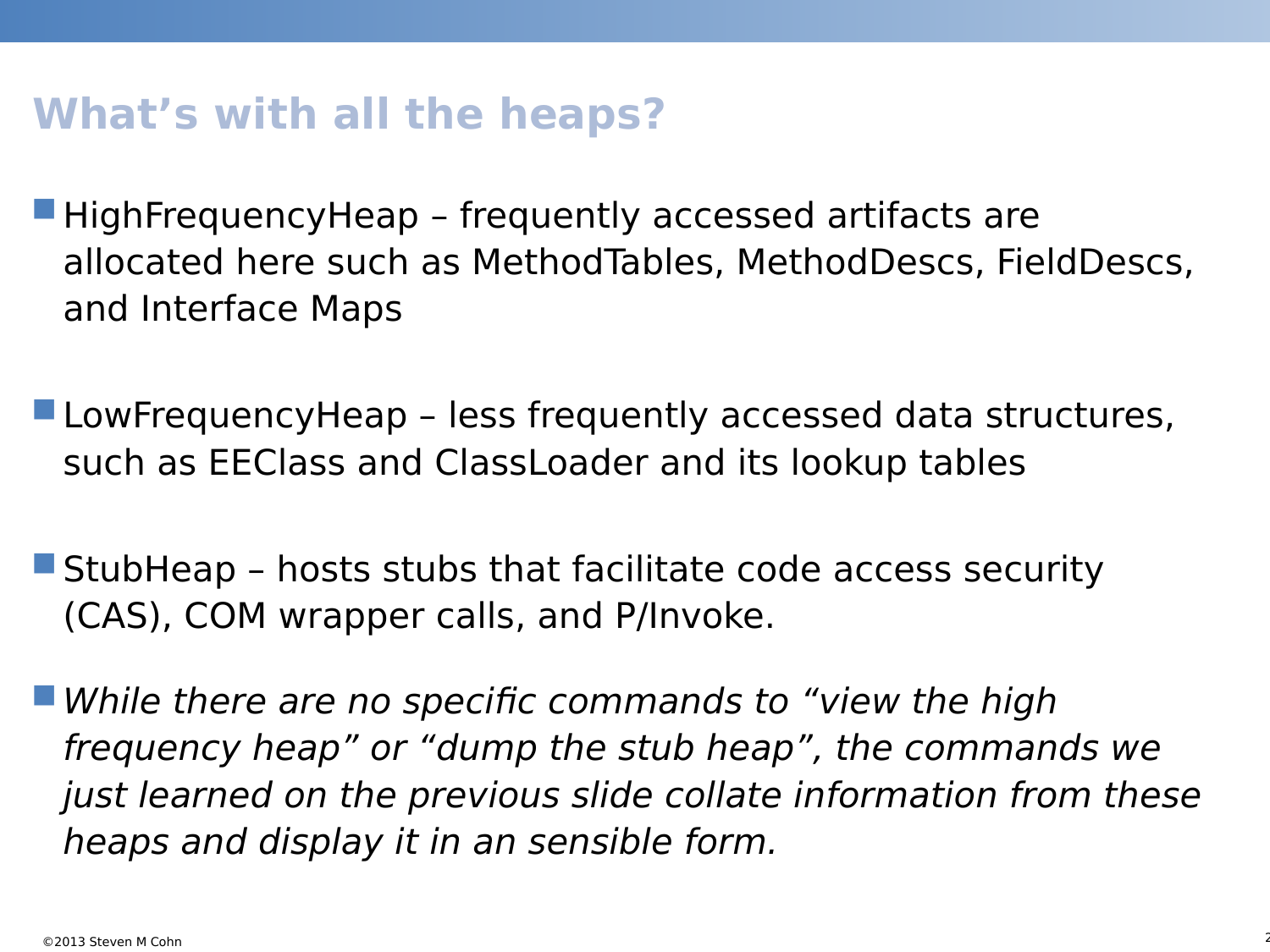

# What’s with all the heaps?
HighFrequencyHeap – frequently accessed artifacts are allocated here such as MethodTables, MethodDescs, FieldDescs, and Interface Maps

LowFrequencyHeap – less frequently accessed data structures, such as EEClass and ClassLoader and its lookup tables

StubHeap – hosts stubs that facilitate code access security (CAS), COM wrapper calls, and P/Invoke.

While there are no specific commands to “view the high frequency heap” or “dump the stub heap”, the commands we just learned on the previous slide collate information from these heaps and display it in an sensible form.